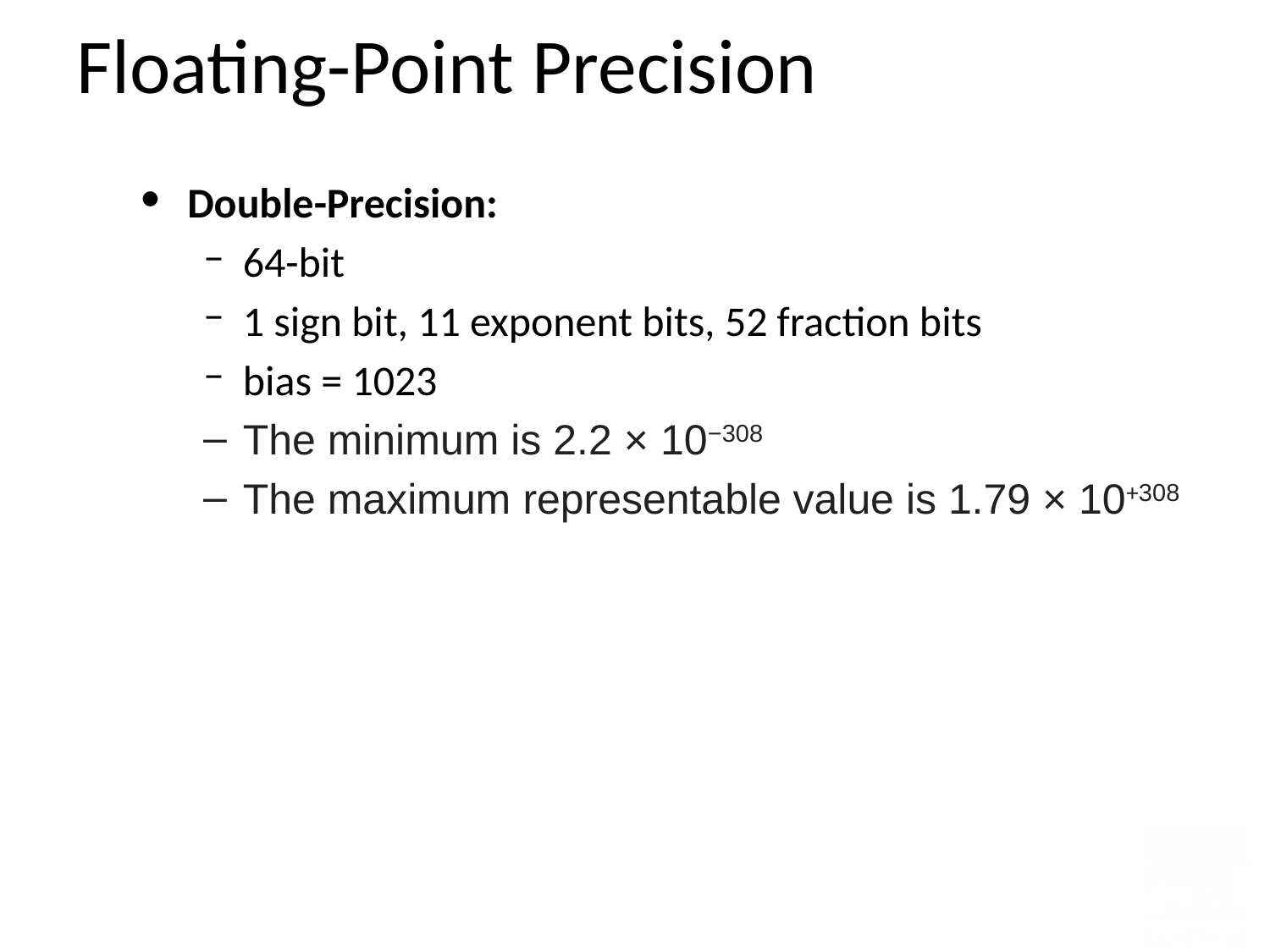

Floating-Point Precision

Double-Precision:
64-bit
1 sign bit, 11 exponent bits, 52 fraction bits
bias = 1023
The minimum is 2.2 × 10−308
The maximum representable value is 1.79 × 10+308